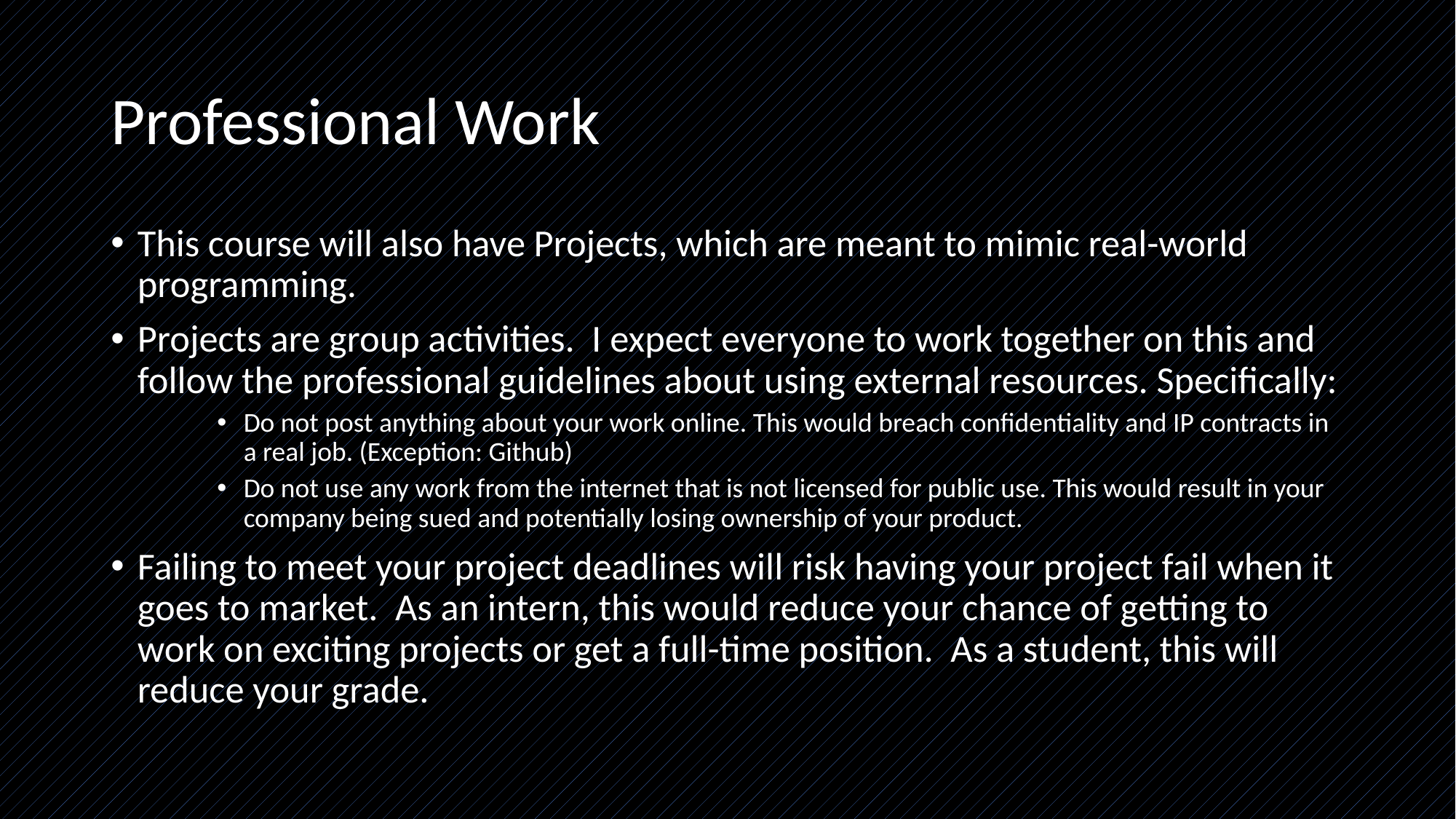

# Professional Work
This course will also have Projects, which are meant to mimic real-world programming.
Projects are group activities.  I expect everyone to work together on this and follow the professional guidelines about using external resources. Specifically:
Do not post anything about your work online. This would breach confidentiality and IP contracts in a real job. (Exception: Github)
Do not use any work from the internet that is not licensed for public use. This would result in your company being sued and potentially losing ownership of your product.
Failing to meet your project deadlines will risk having your project fail when it goes to market.  As an intern, this would reduce your chance of getting to work on exciting projects or get a full-time position.  As a student, this will reduce your grade.